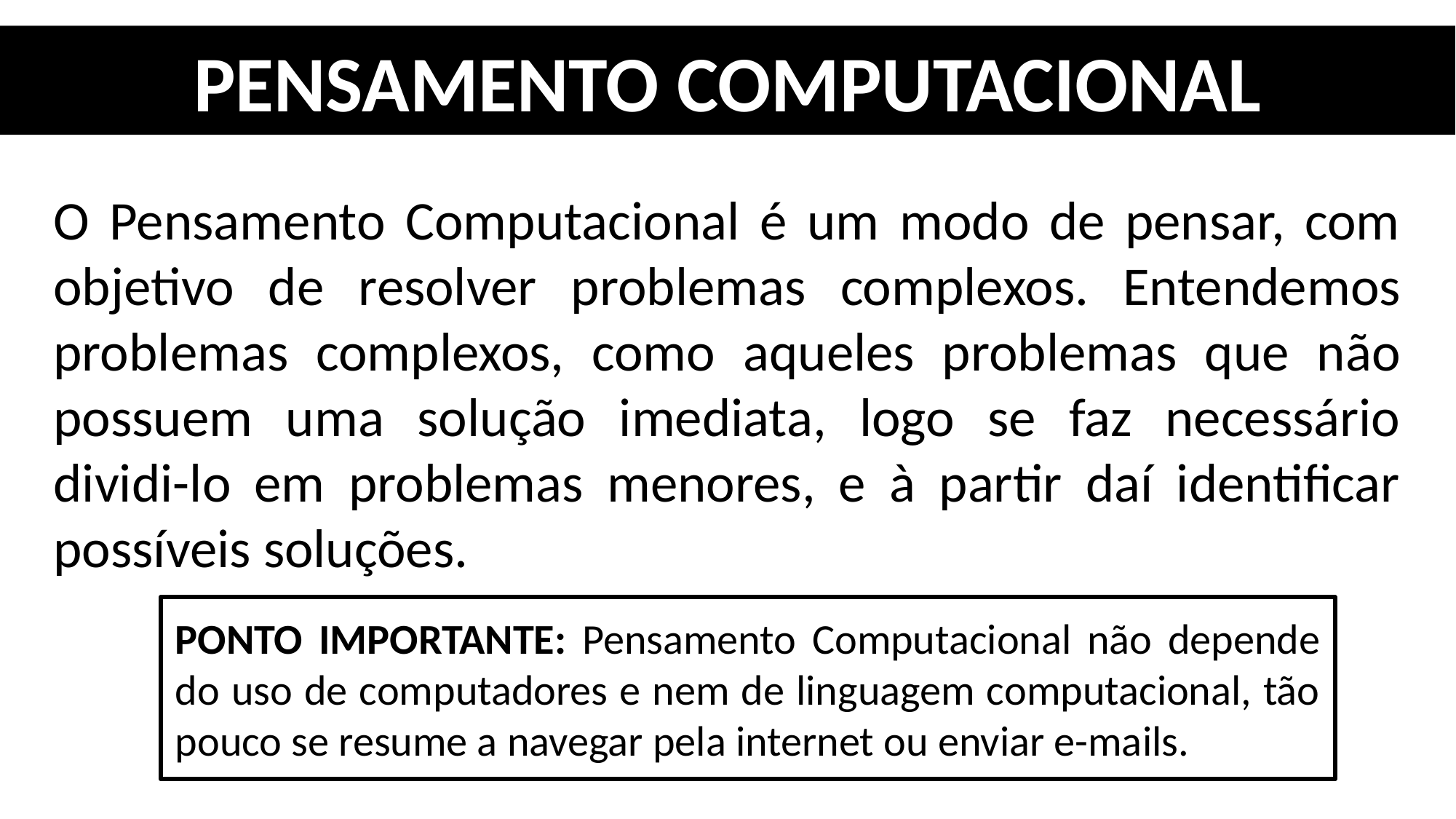

PENSAMENTO COMPUTACIONAL
Comparando números racionais
O Pensamento Computacional é um modo de pensar, com objetivo de resolver problemas complexos. Entendemos problemas complexos, como aqueles problemas que não possuem uma solução imediata, logo se faz necessário dividi-lo em problemas menores, e à partir daí identificar possíveis soluções.
PONTO IMPORTANTE: Pensamento Computacional não depende do uso de computadores e nem de linguagem computacional, tão pouco se resume a navegar pela internet ou enviar e-mails.